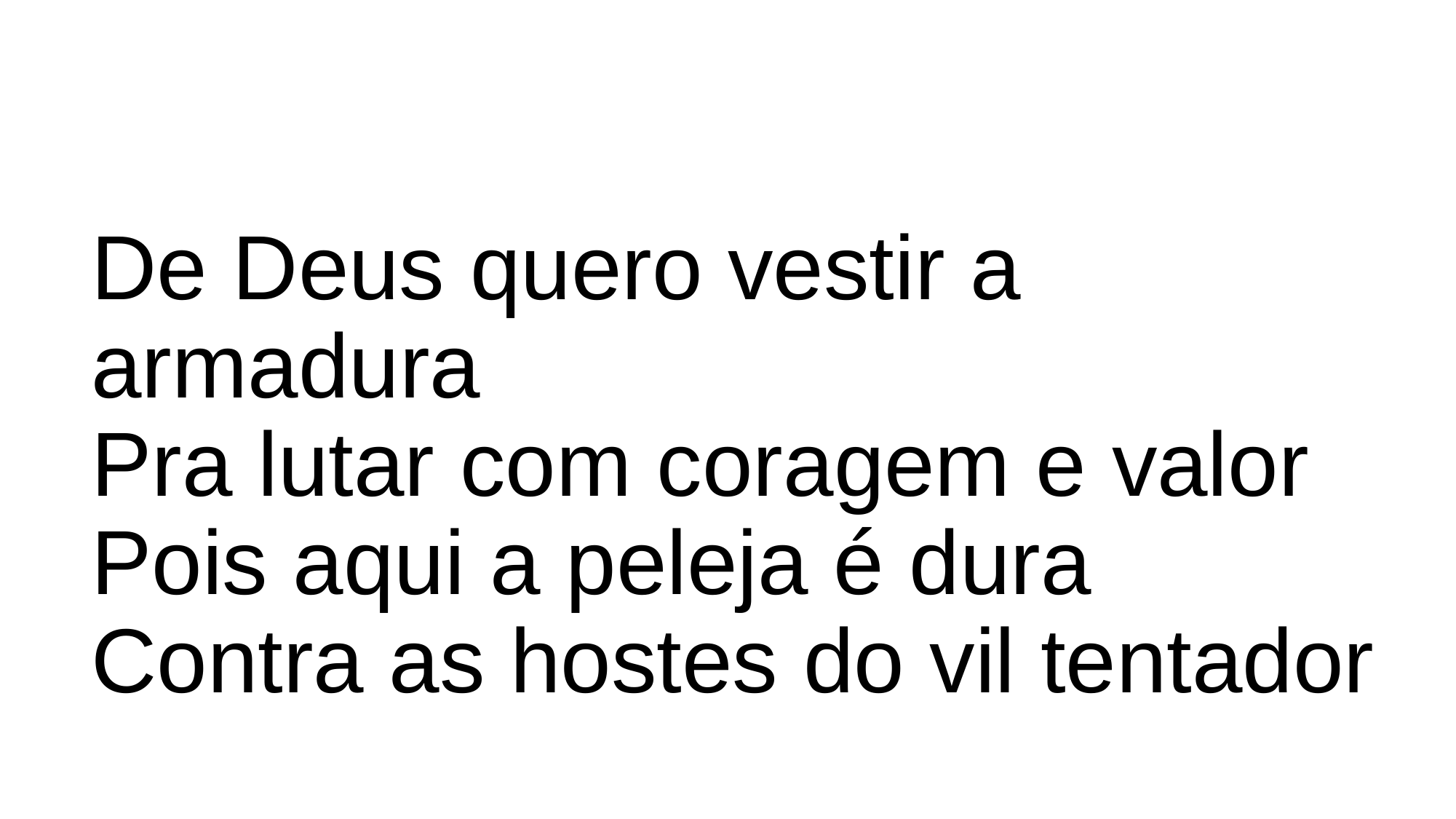

# De Deus quero vestir a armadura Pra lutar com coragem e valor Pois aqui a peleja é dura Contra as hostes do vil tentador